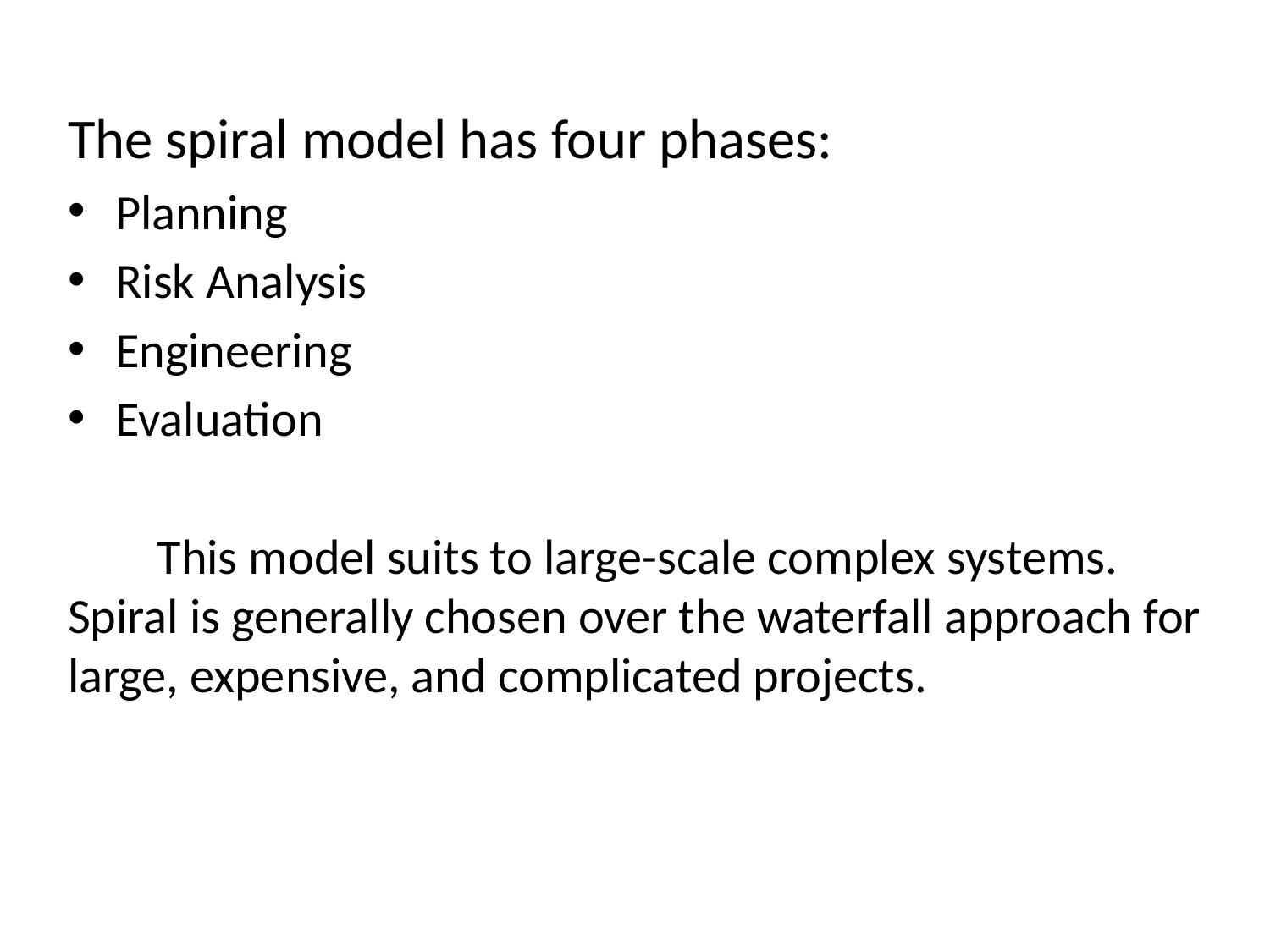

The spiral model has four phases:
Planning
Risk Analysis
Engineering
Evaluation

        This model suits to large-scale complex systems. Spiral is generally chosen over the waterfall approach for large, expensive, and complicated projects.